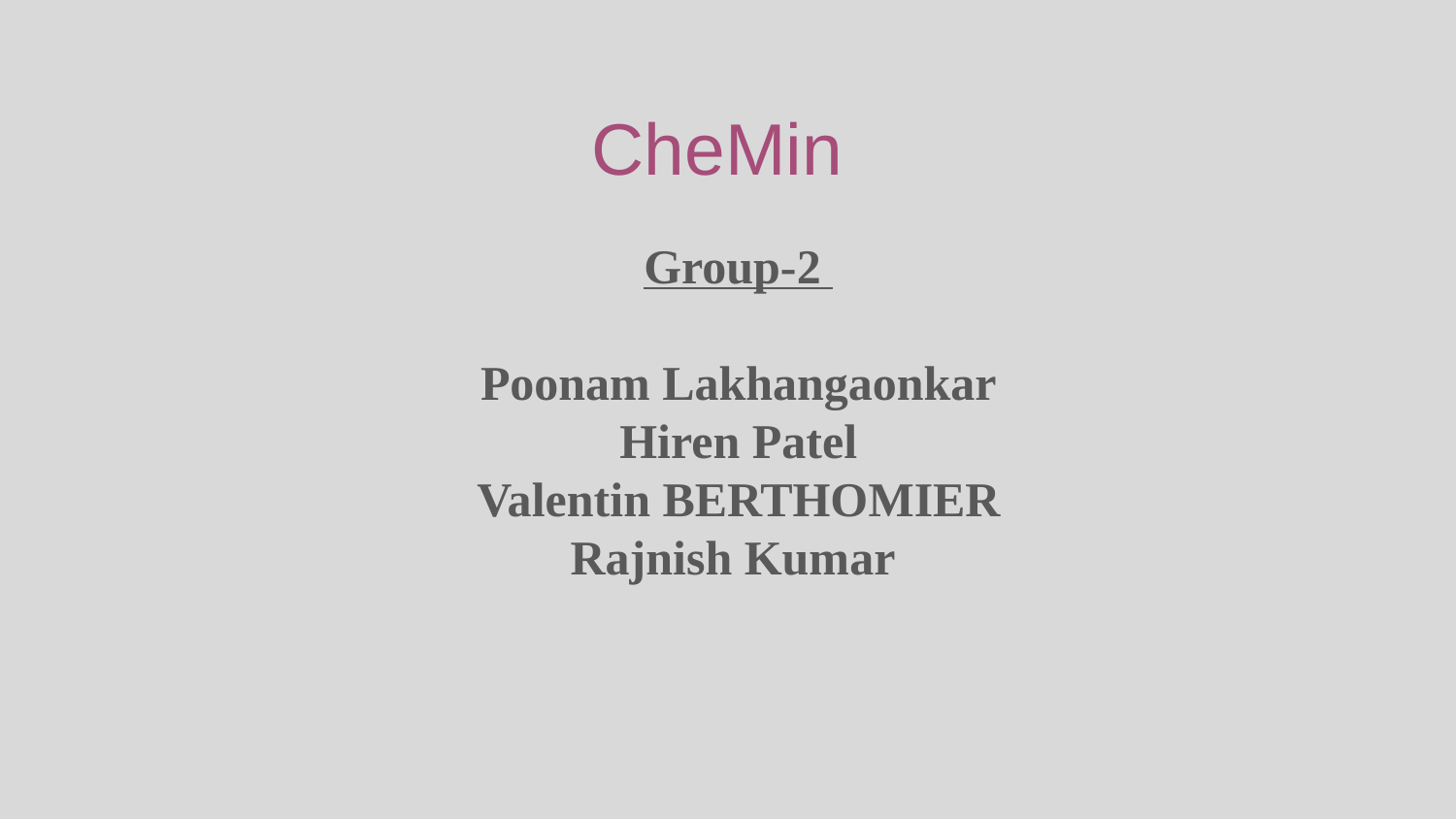

# CheMin
Group-2

Poonam Lakhangaonkar
Hiren Patel
Valentin BERTHOMIER
Rajnish Kumar